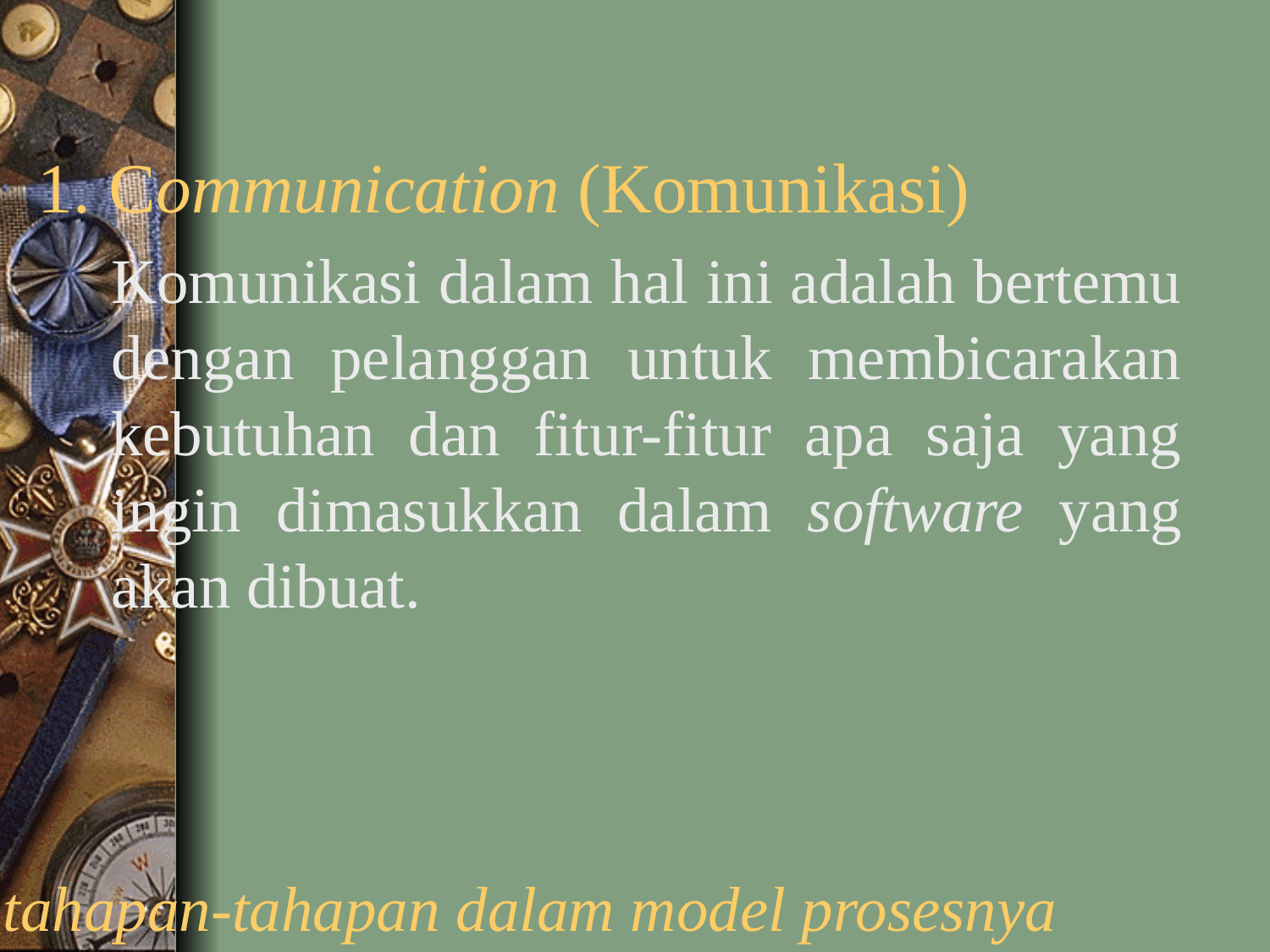

Communication (Komunikasi)
Komunikasi dalam hal ini adalah bertemu dengan pelanggan untuk membicarakan kebutuhan dan fitur-fitur apa saja yang ingin dimasukkan dalam software yang akan dibuat.

# tahapan-tahapan dalam model prosesnya